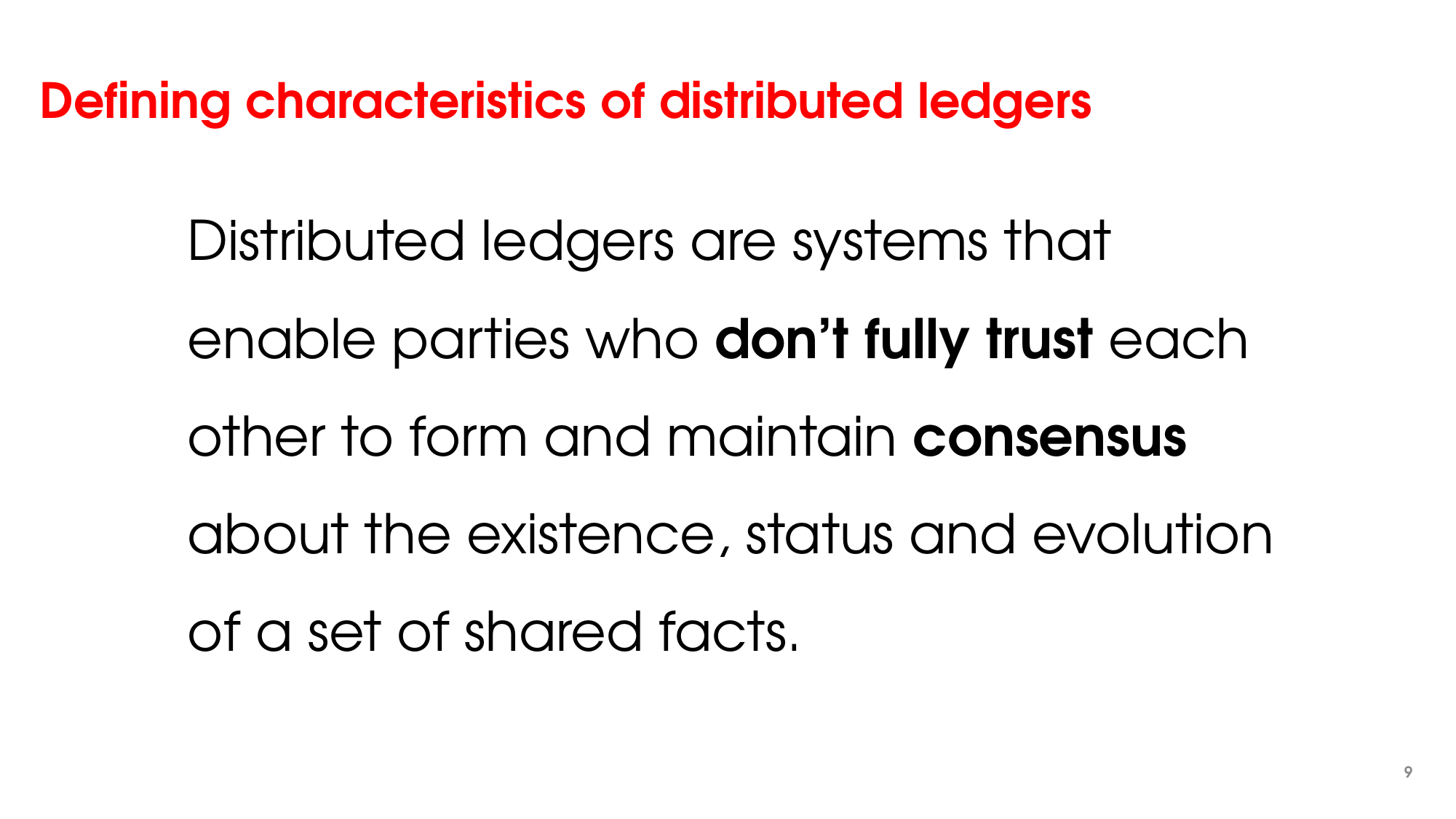

# Defining characteristics of distributed ledgers
Distributed ledgers are systems that  enable parties who don’t fully trust each  other to form and maintain consensus  about the existence, status and evolution  of a set of shared facts.
9